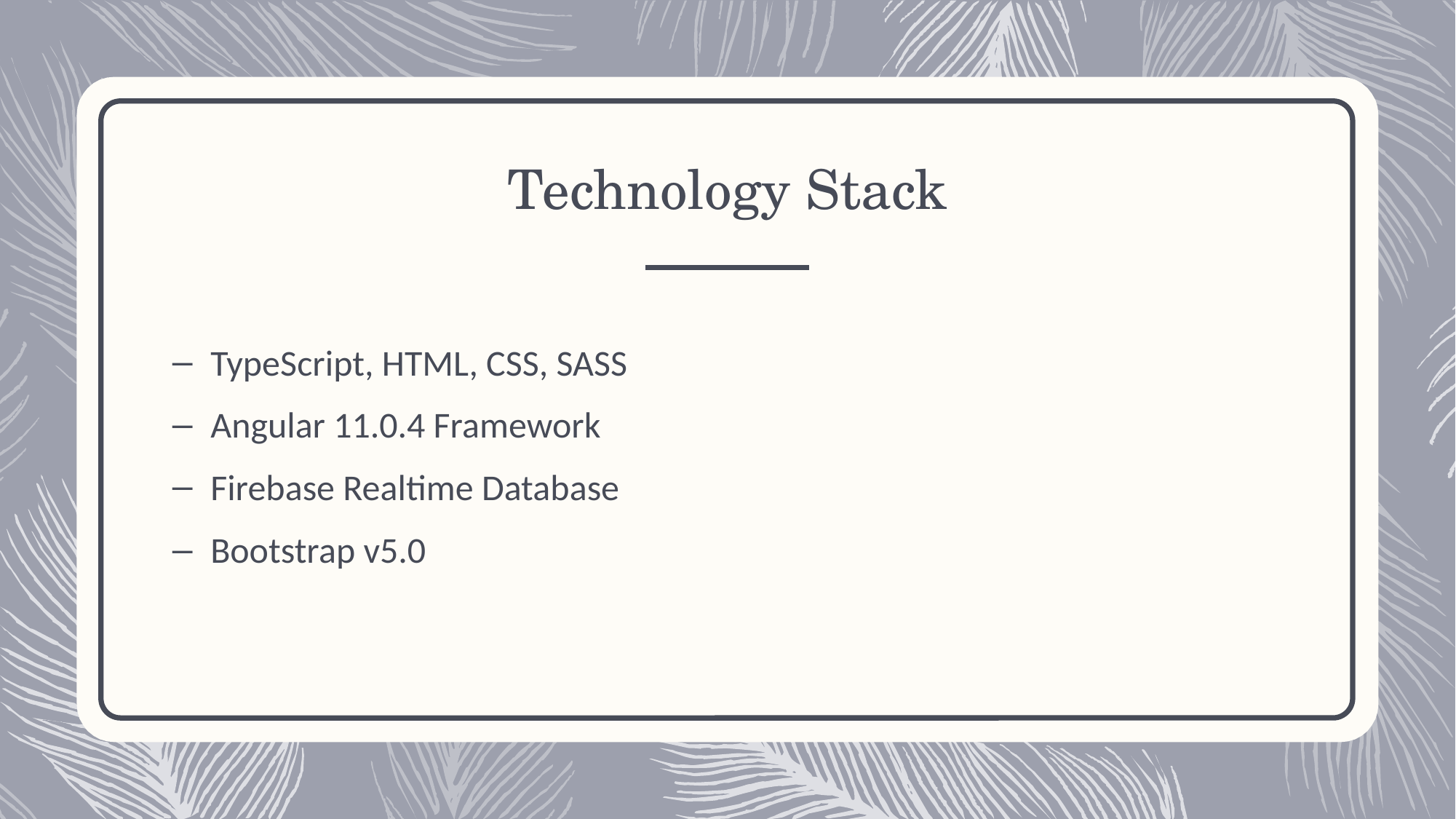

# Technology Stack
TypeScript, HTML, CSS, SASS
Angular 11.0.4 Framework
Firebase Realtime Database
Bootstrap v5.0